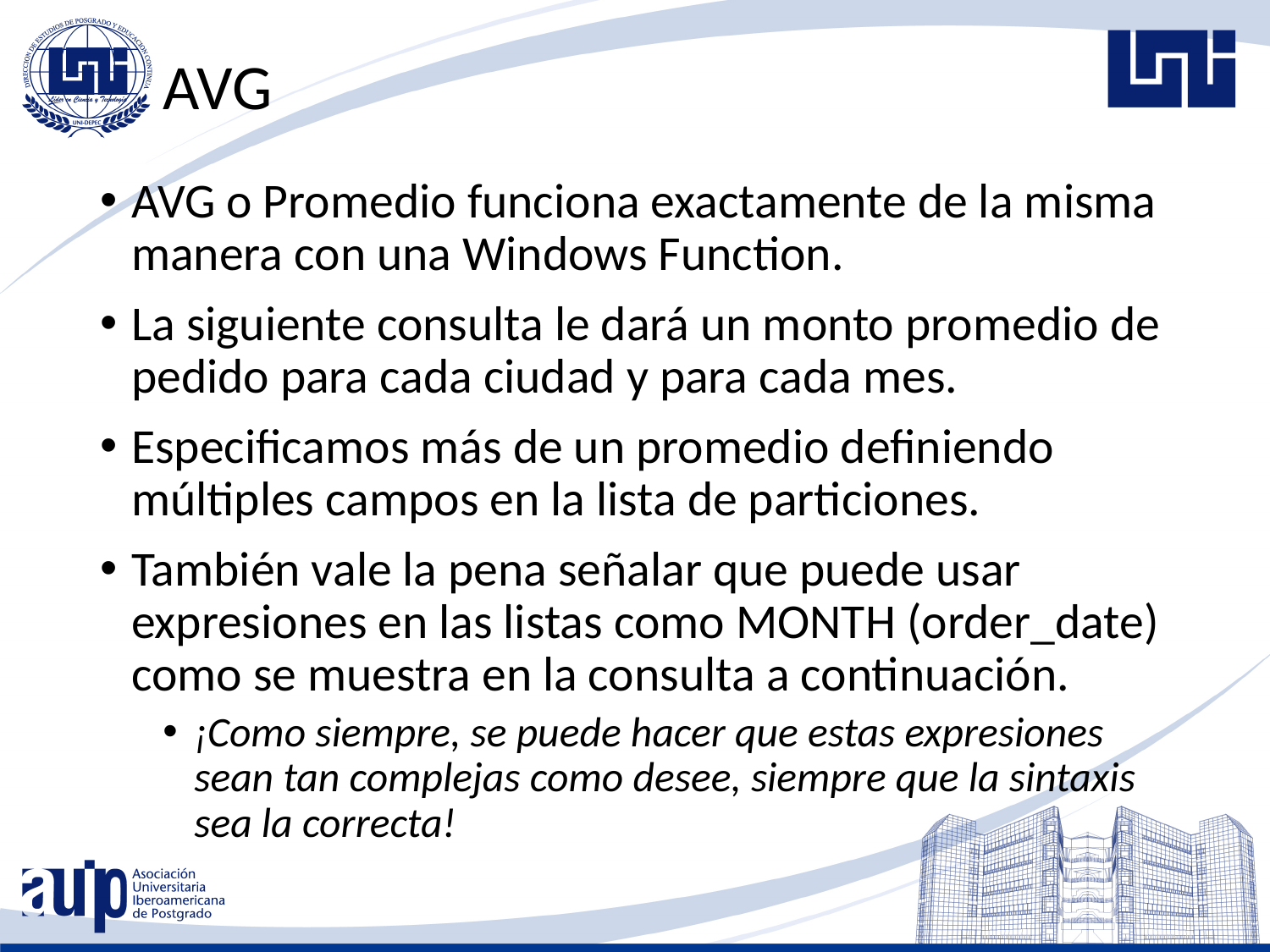

# AVG
AVG o Promedio funciona exactamente de la misma manera con una Windows Function.
La siguiente consulta le dará un monto promedio de pedido para cada ciudad y para cada mes.
Especificamos más de un promedio definiendo múltiples campos en la lista de particiones.
También vale la pena señalar que puede usar expresiones en las listas como MONTH (order_date) como se muestra en la consulta a continuación.
¡Como siempre, se puede hacer que estas expresiones sean tan complejas como desee, siempre que la sintaxis sea la correcta!